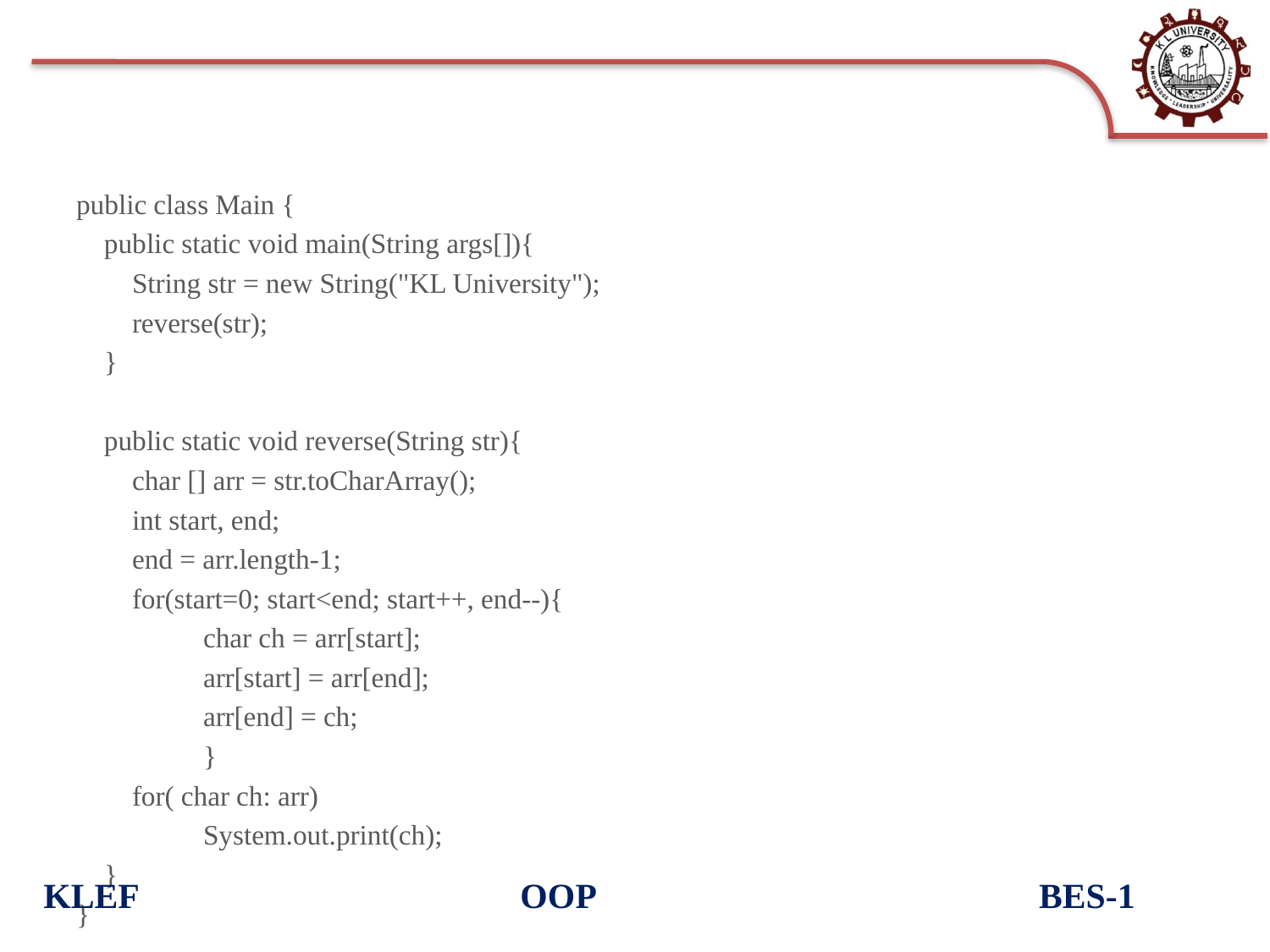

#
public class Main {
    public static void main(String args[]){
        String str = new String("KL University");
        reverse(str);
    }

    public static void reverse(String str){
        char [] arr = str.toCharArray();
        int start, end;
        end = arr.length-1;
        for(start=0; start<end; start++, end--){
        	char ch = arr[start];
        	arr[start] = arr[end];
        	arr[end] = ch;
        	}
        for( char ch: arr)
        	System.out.print(ch);
    }
}
KLEF                                           OOP                                                  BES-1